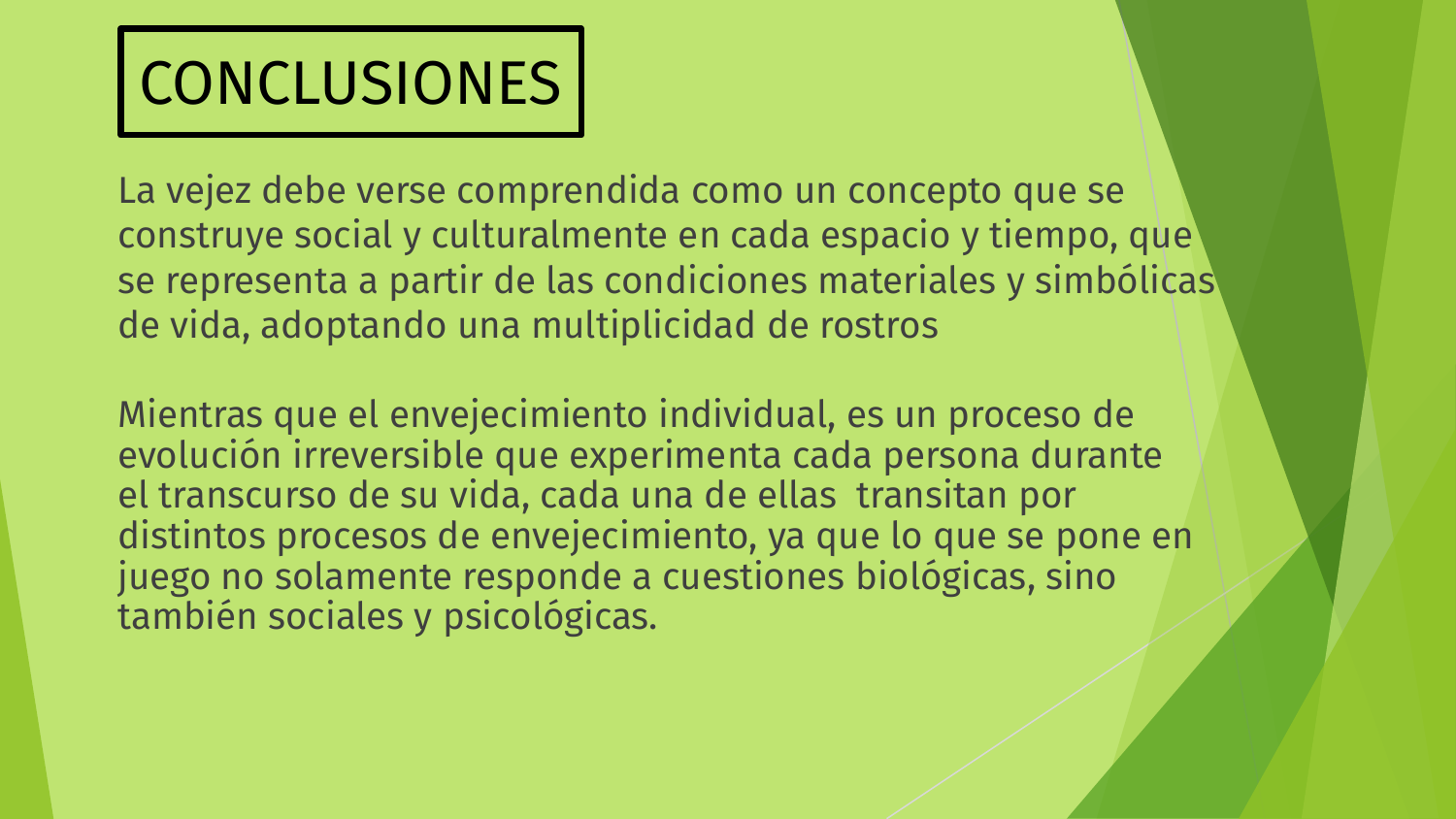

# CONCLUSIONES
La vejez debe verse comprendida como un concepto que se construye social y culturalmente en cada espacio y tiempo, que se representa a partir de las condiciones materiales y simbólicas de vida, adoptando una multiplicidad de rostros
Mientras que el envejecimiento individual, es un proceso de evolución irreversible que experimenta cada persona durante el transcurso de su vida, cada una de ellas  transitan por distintos procesos de envejecimiento, ya que lo que se pone en juego no solamente responde a cuestiones biológicas, sino también sociales y psicológicas.